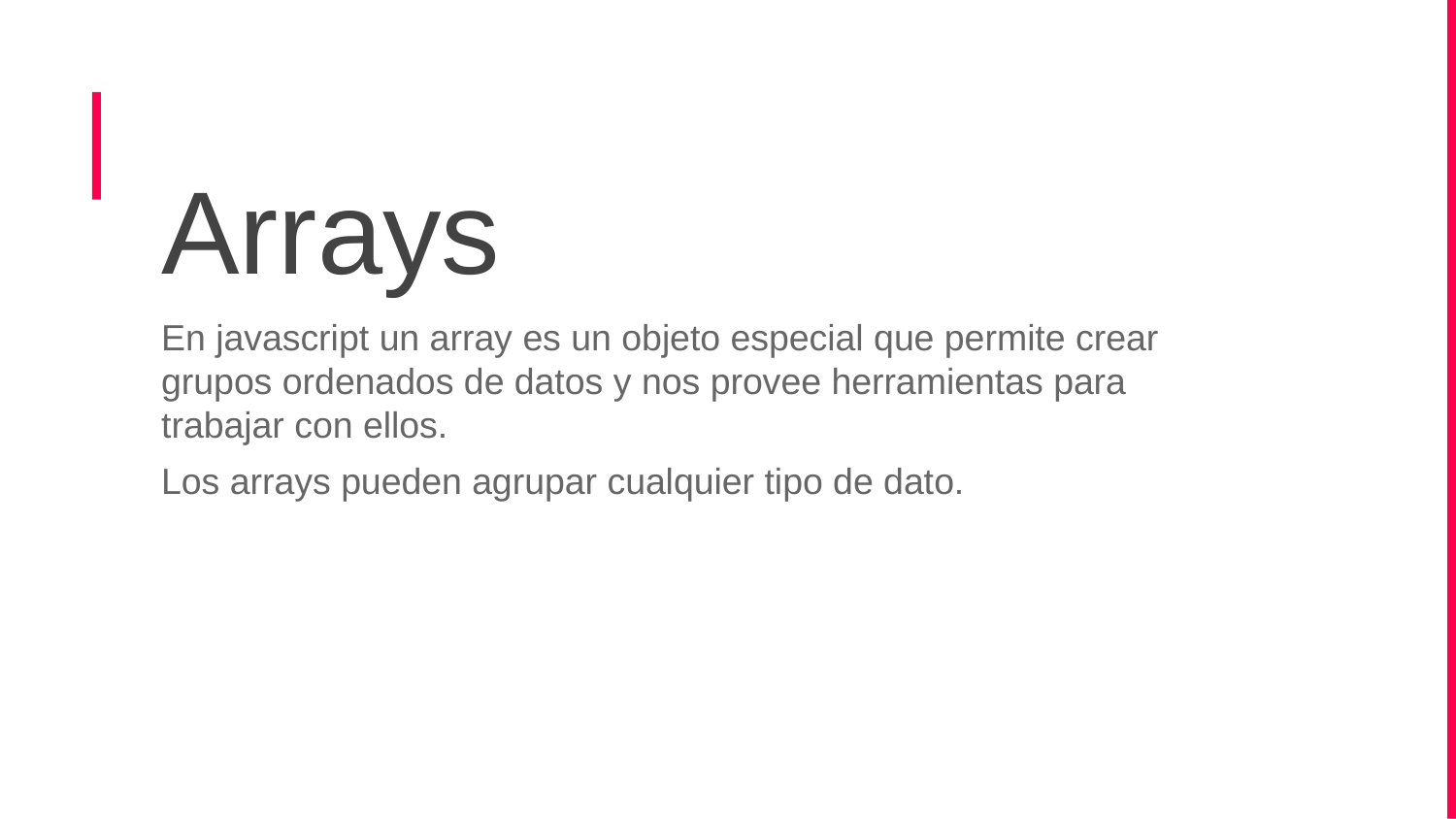

Arrays
En javascript un array es un objeto especial que permite crear grupos ordenados de datos y nos provee herramientas para trabajar con ellos.
Los arrays pueden agrupar cualquier tipo de dato.